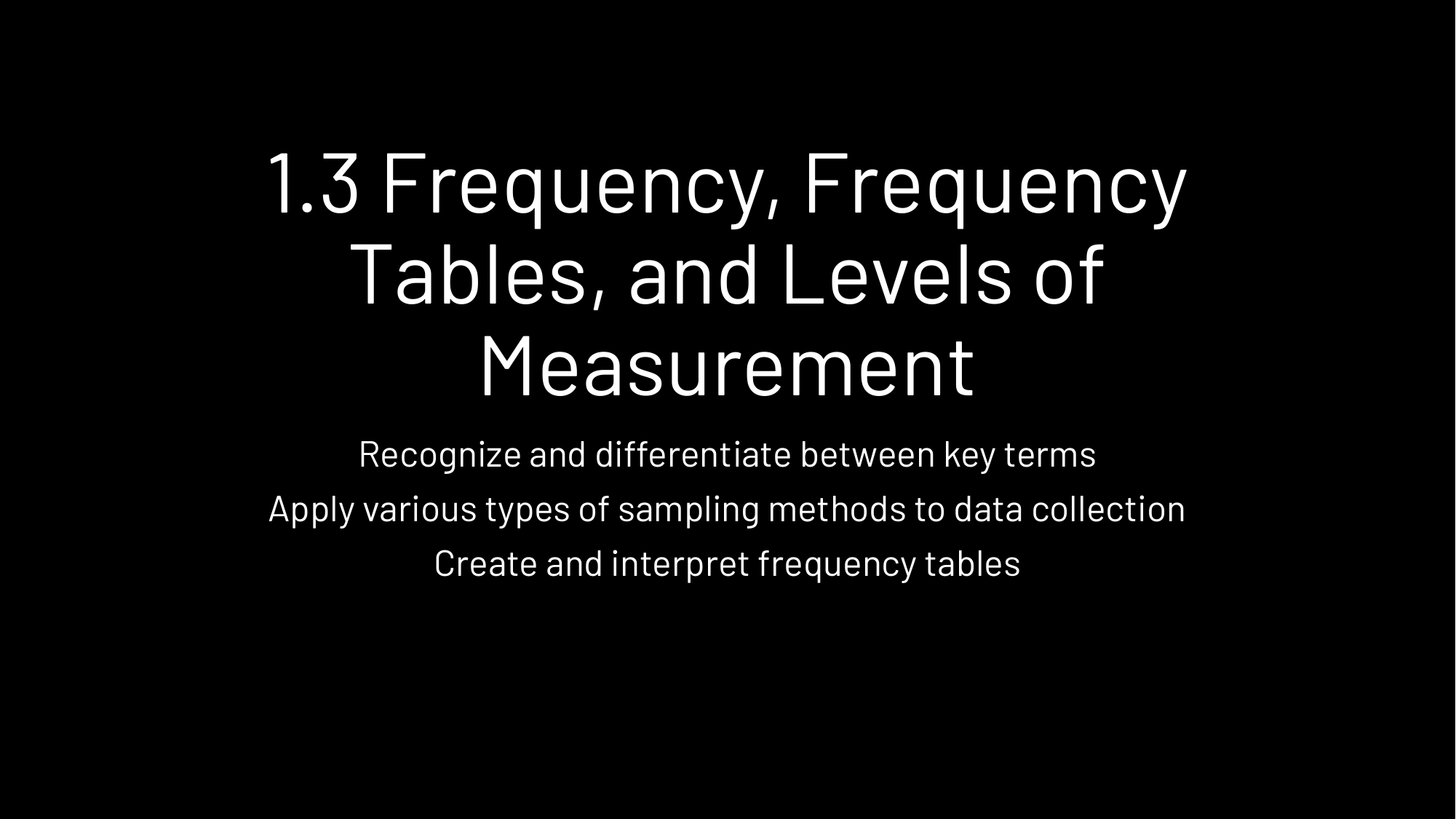

# 1.3 Frequency, Frequency Tables, and Levels of Measurement
Recognize and differentiate between key terms
Apply various types of sampling methods to data collection
Create and interpret frequency tables